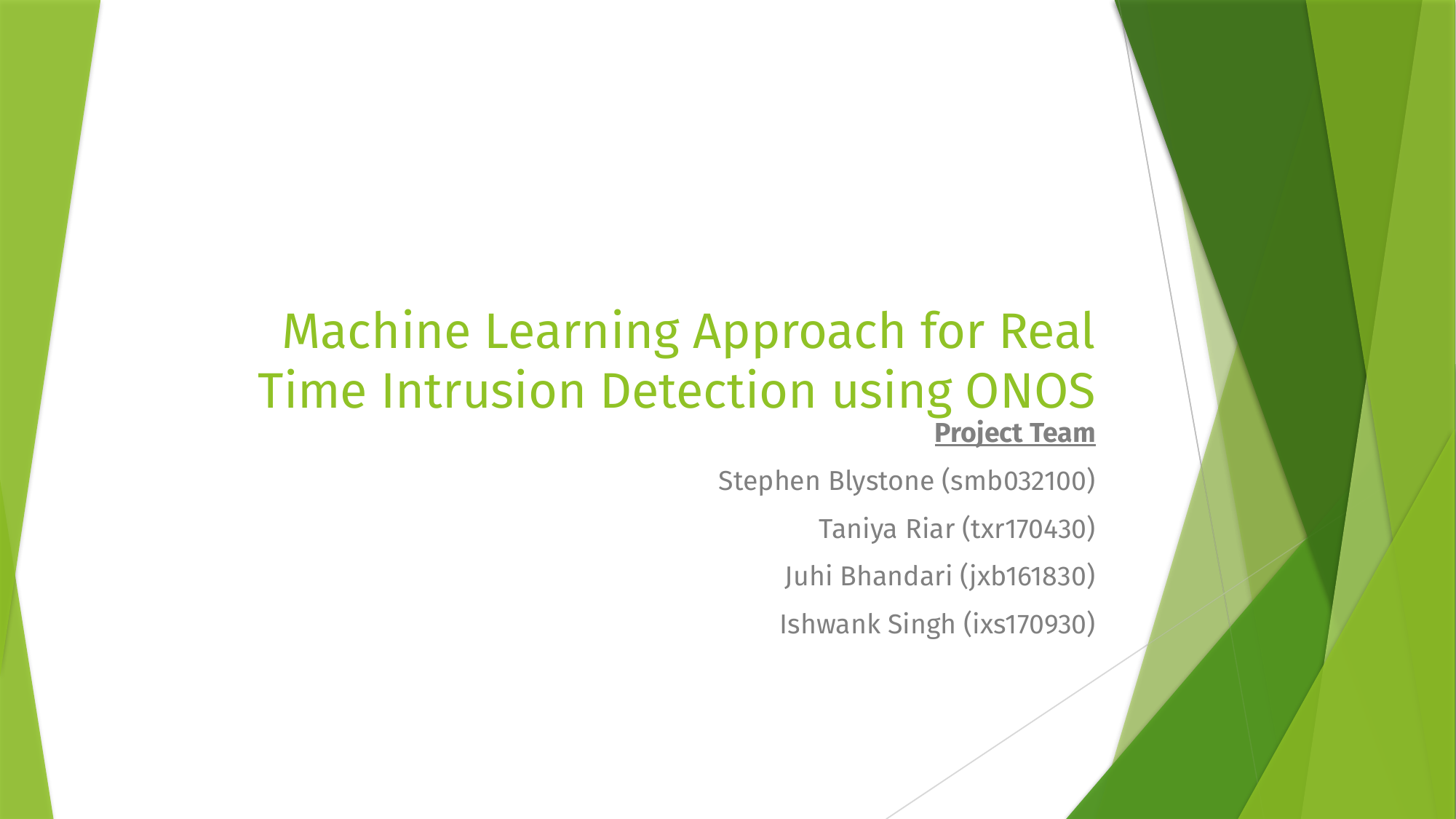

# Machine Learning Approach for Real Time Intrusion Detection using ONOS
Project Team
Stephen Blystone (smb032100)
Taniya Riar (txr170430)
Juhi Bhandari (jxb161830)
Ishwank Singh (ixs170930)